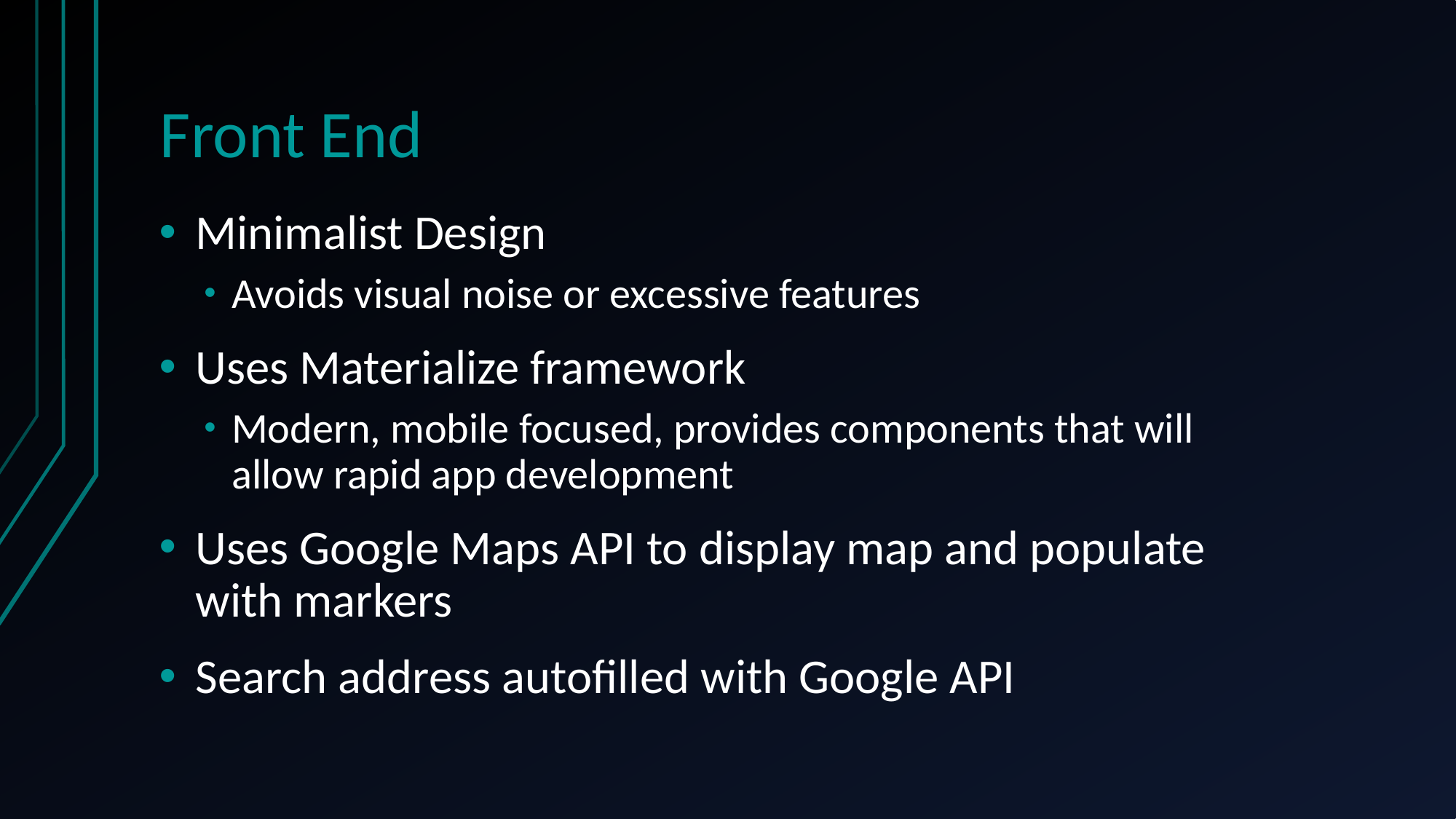

# Front End
Minimalist Design
Avoids visual noise or excessive features
Uses Materialize framework
Modern, mobile focused, provides components that will allow rapid app development
Uses Google Maps API to display map and populate with markers
Search address autofilled with Google API